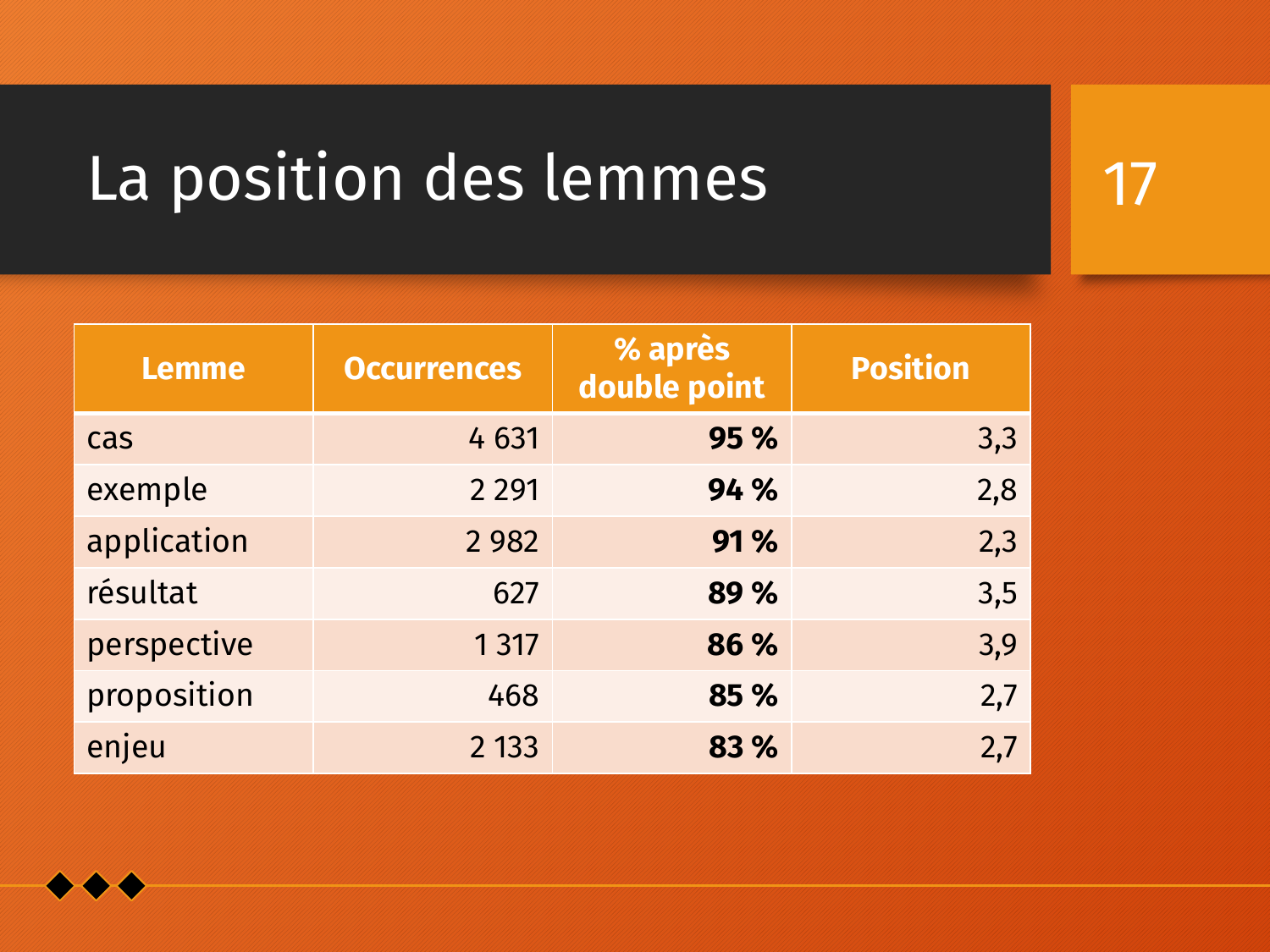

# La position des lemmes
17
| Lemme | Occurrences | % après double point | Position |
| --- | --- | --- | --- |
| cas | 4 631 | 95 % | 3,3 |
| exemple | 2 291 | 94 % | 2,8 |
| application | 2 982 | 91 % | 2,3 |
| résultat | 627 | 89 % | 3,5 |
| perspective | 1 317 | 86 % | 3,9 |
| proposition | 468 | 85 % | 2,7 |
| enjeu | 2 133 | 83 % | 2,7 |